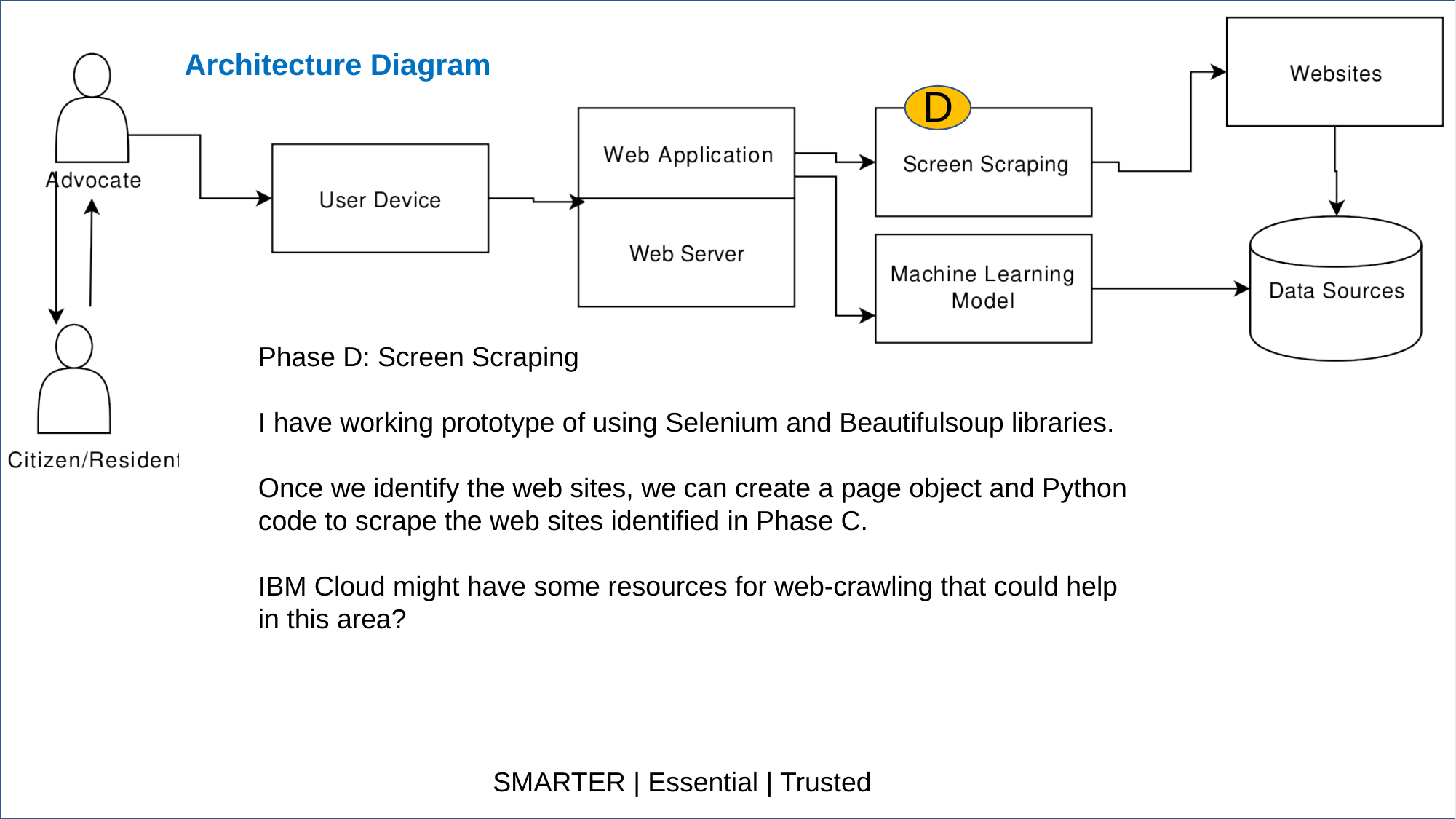

# Architecture Diagram
D

Phase D: Screen Scraping

I have working prototype of using Selenium and Beautifulsoup libraries.

Once we identify the web sites, we can create a page object and Python code to scrape the web sites identified in Phase C.

IBM Cloud might have some resources for web-crawling that could help in this area?
SMARTER | Essential | Trusted
6